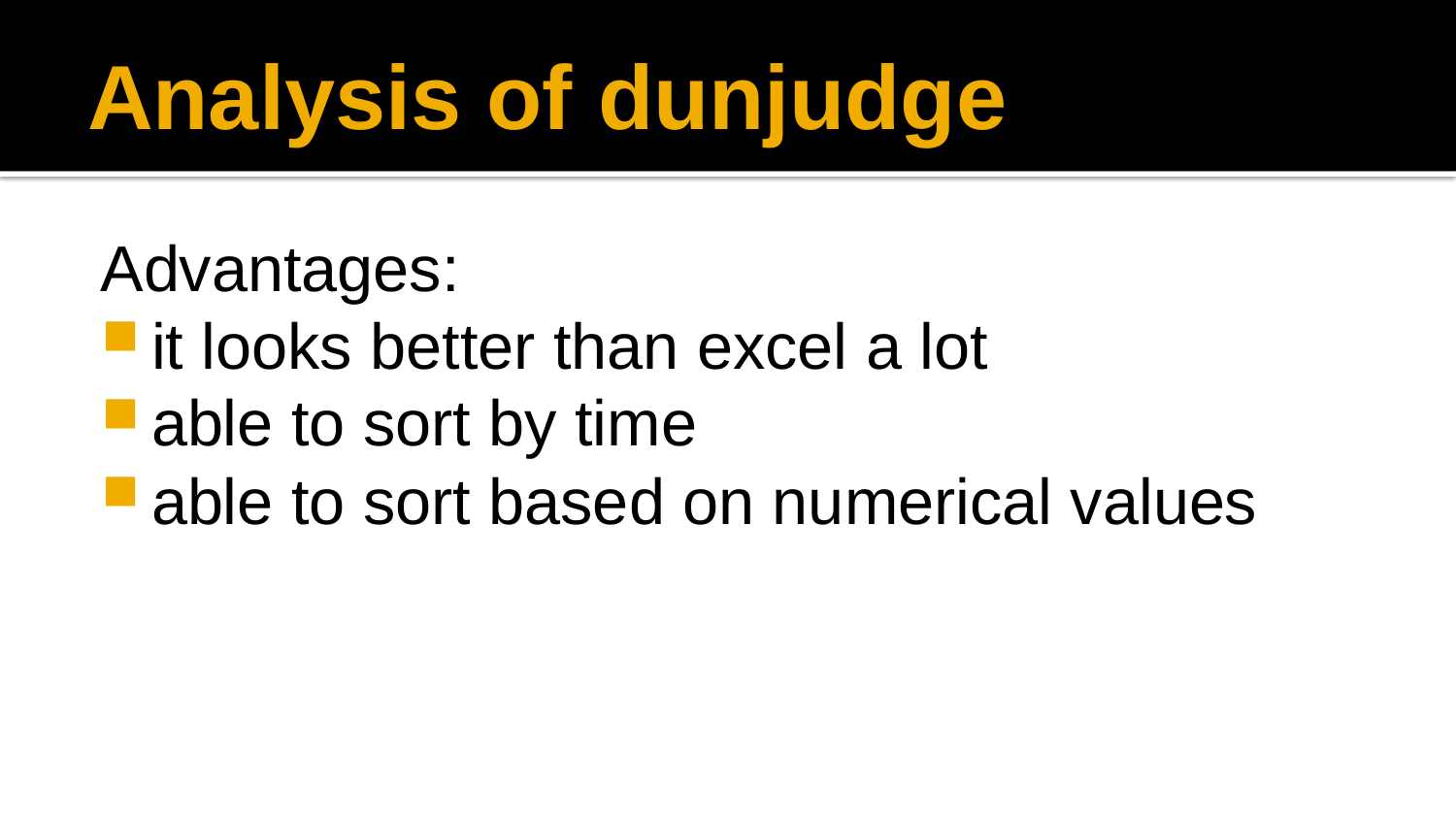

# Analysis of dunjudge
Advantages:
it looks better than excel a lot
able to sort by time
able to sort based on numerical values